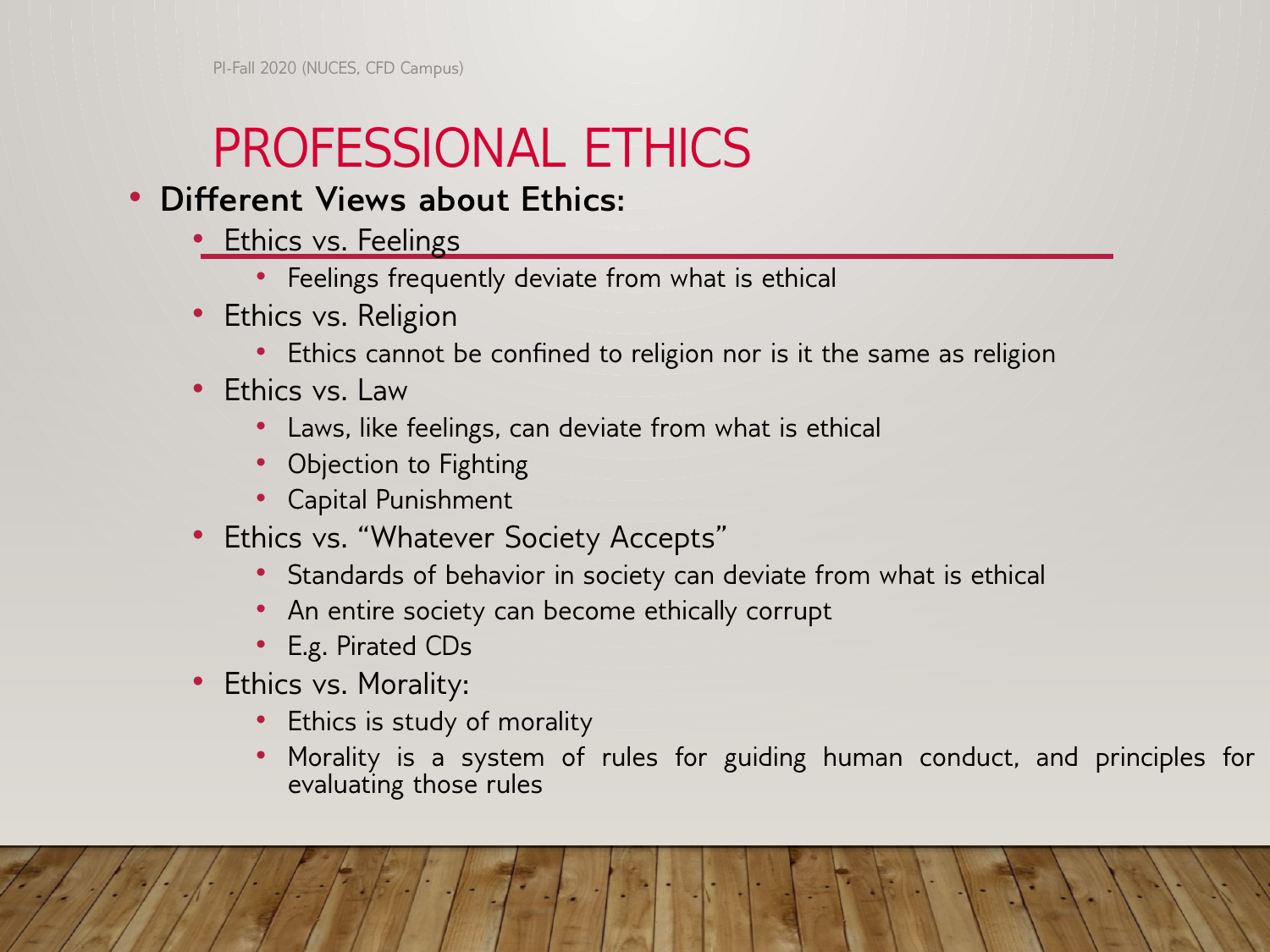

PI-Fall 2020 (NUCES, CFD Campus)
# Professional Ethics
Different Views about Ethics:
Ethics vs. Feelings
Feelings frequently deviate from what is ethical
Ethics vs. Religion
Ethics cannot be confined to religion nor is it the same as religion
Ethics vs. Law
Laws, like feelings, can deviate from what is ethical
Objection to Fighting
Capital Punishment
Ethics vs. “Whatever Society Accepts”
Standards of behavior in society can deviate from what is ethical
An entire society can become ethically corrupt
E.g. Pirated CDs
Ethics vs. Morality:
Ethics is study of morality
Morality is a system of rules for guiding human conduct, and principles for evaluating those rules